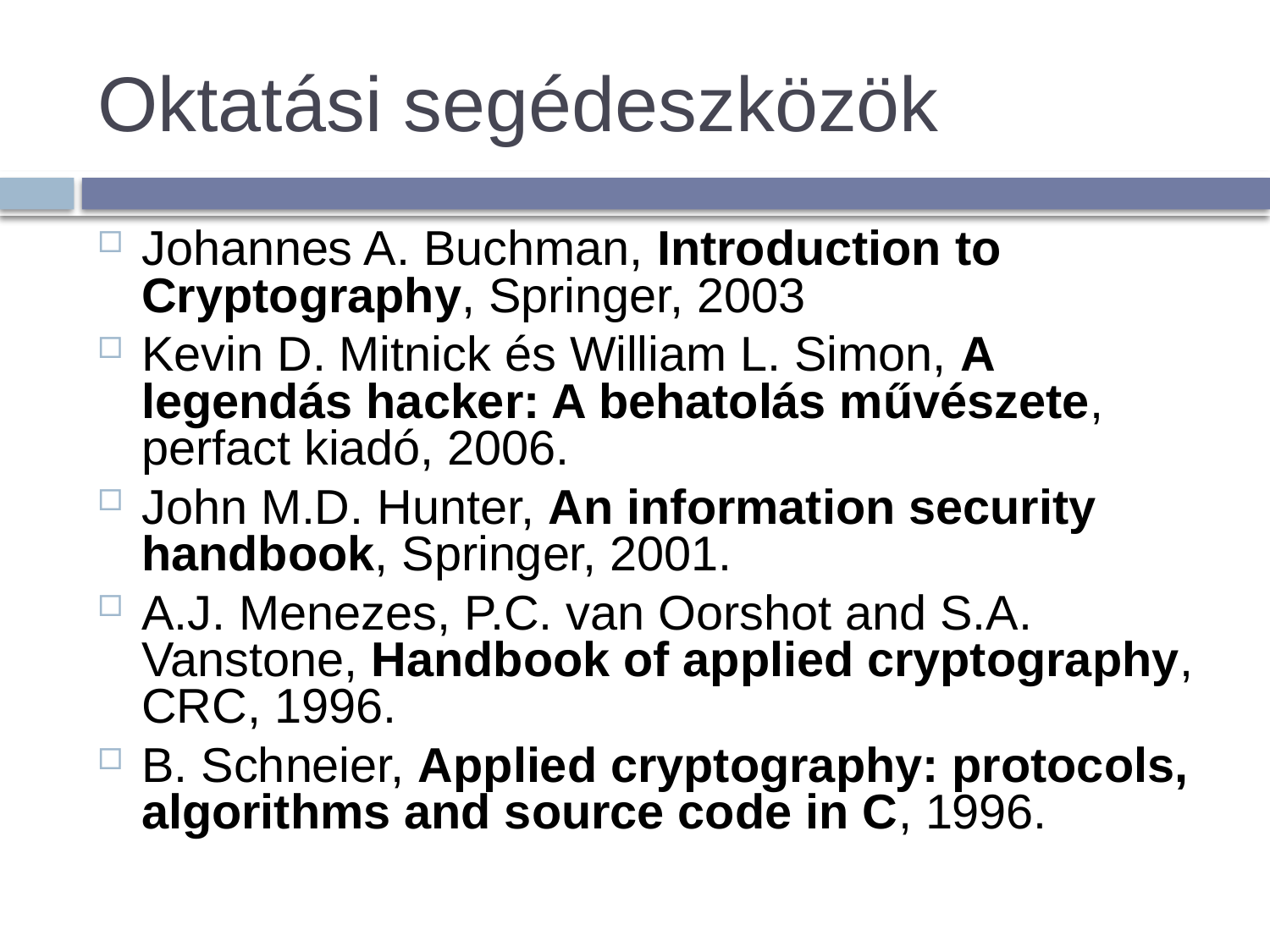

# Oktatási segédeszközök
Johannes A. Buchman, Introduction to Cryptography, Springer, 2003
Kevin D. Mitnick és William L. Simon, A legendás hacker: A behatolás művészete, perfact kiadó, 2006.
John M.D. Hunter, An information security handbook, Springer, 2001.
A.J. Menezes, P.C. van Oorshot and S.A. Vanstone, Handbook of applied cryptography, CRC, 1996.
B. Schneier, Applied cryptography: protocols, algorithms and source code in C, 1996.